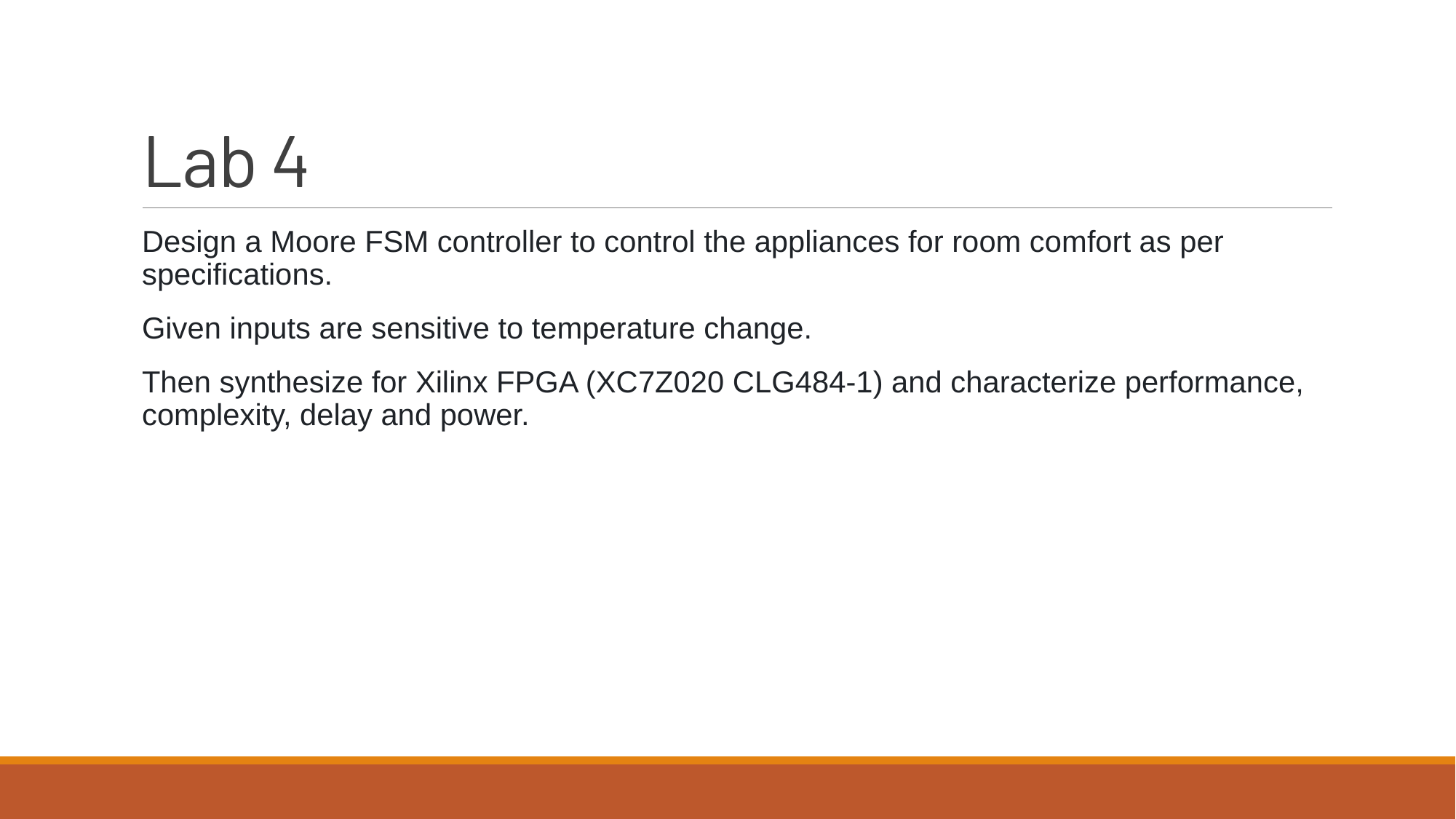

# Lab 4
Design a Moore FSM controller to control the appliances for room comfort as per specifications.
Given inputs are sensitive to temperature change.
Then synthesize for Xilinx FPGA (XC7Z020 CLG484-1) and characterize performance, complexity, delay and power.